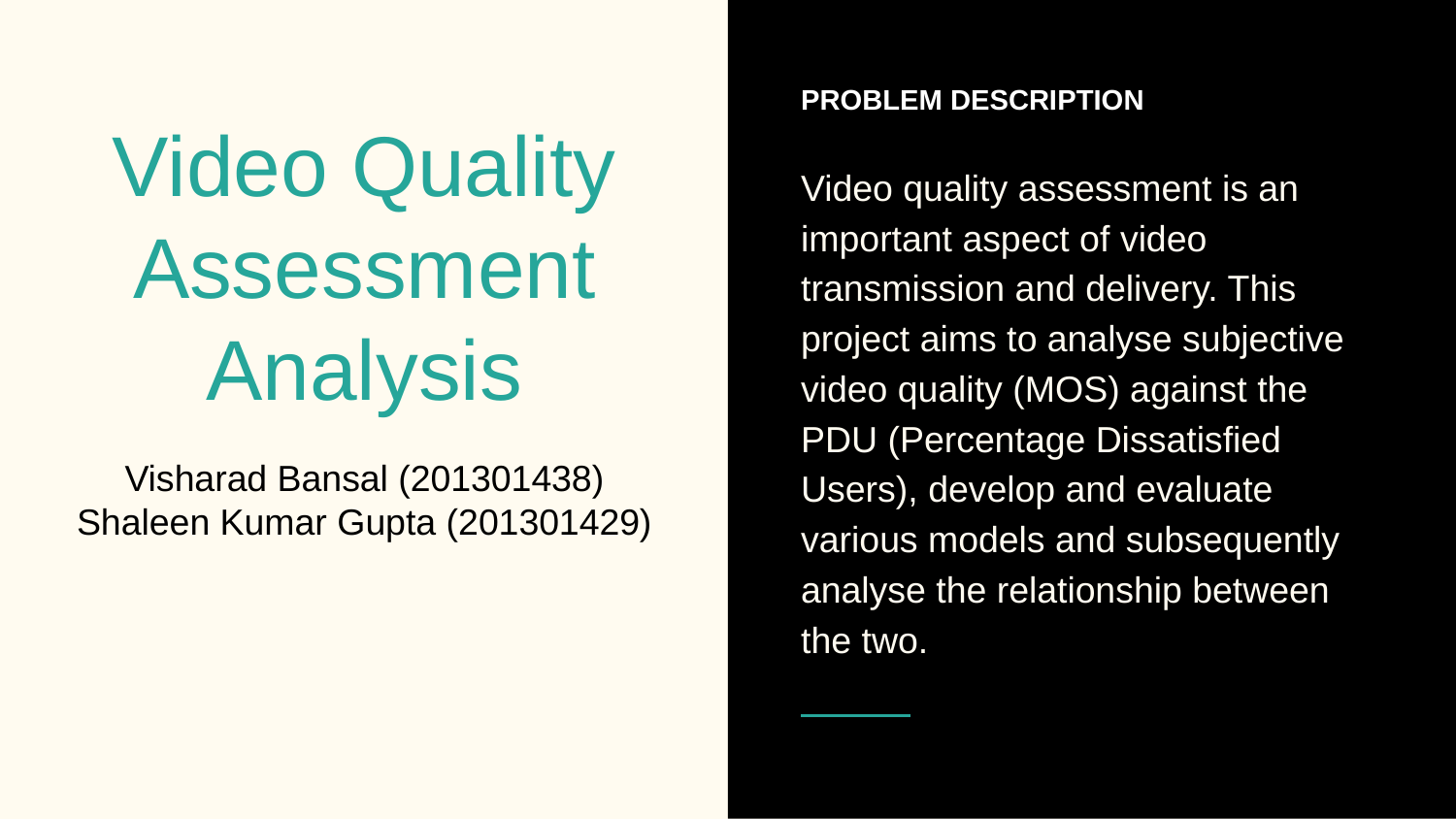

PROBLEM DESCRIPTION
Video quality assessment is an important aspect of video transmission and delivery. This project aims to analyse subjective video quality (MOS) against the PDU (Percentage Dissatisfied Users), develop and evaluate various models and subsequently analyse the relationship between the two.
# Video Quality Assessment Analysis
Visharad Bansal (201301438)
Shaleen Kumar Gupta (201301429)